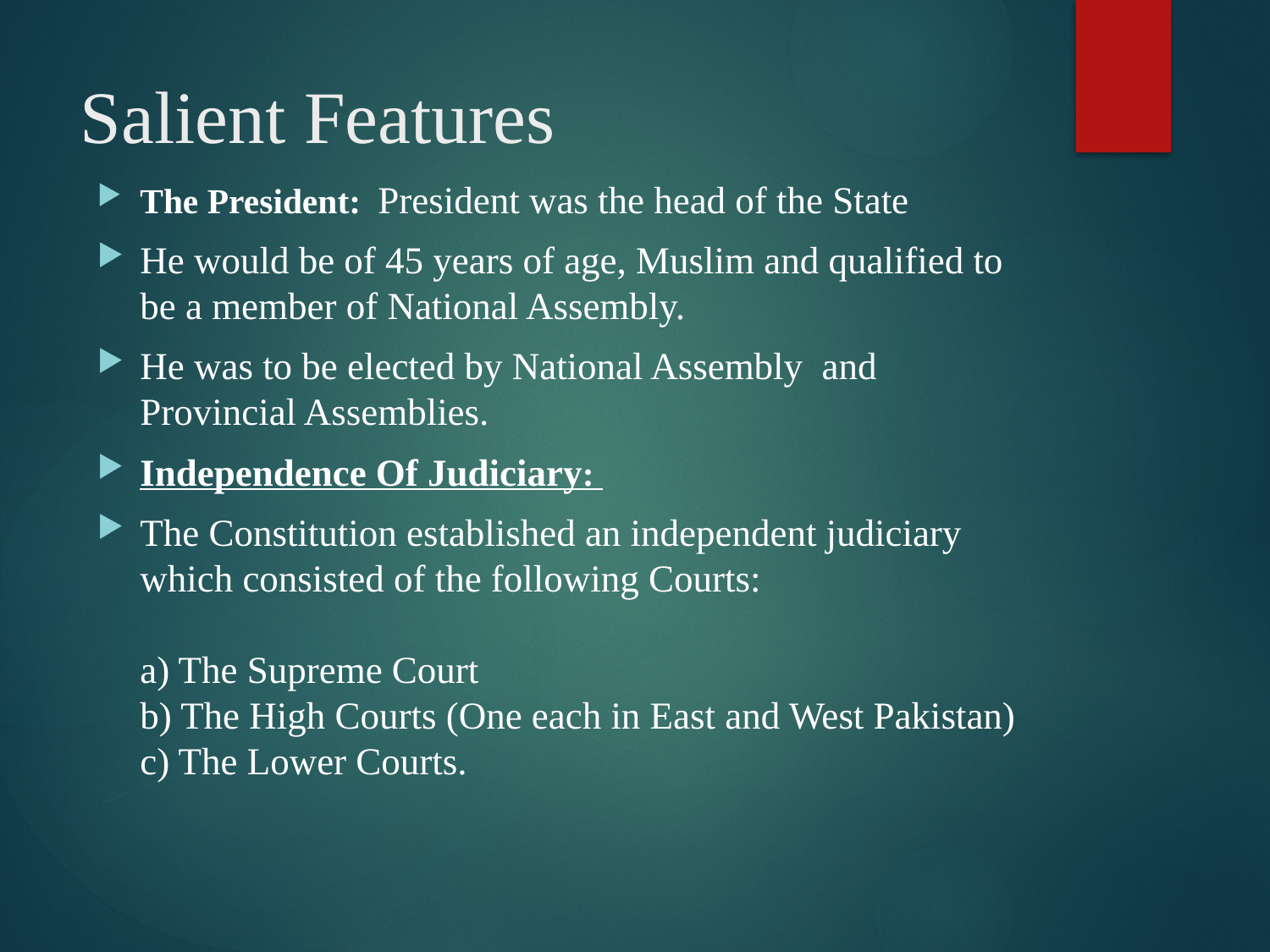

# Salient Features
The President:  President was the head of the State
He would be of 45 years of age, Muslim and qualified to be a member of National Assembly.
He was to be elected by National Assembly  and Provincial Assemblies.
Independence Of Judiciary:
The Constitution established an independent judiciary which consisted of the following Courts:
a) The Supreme Court
b) The High Courts (One each in East and West Pakistan)
c) The Lower Courts.